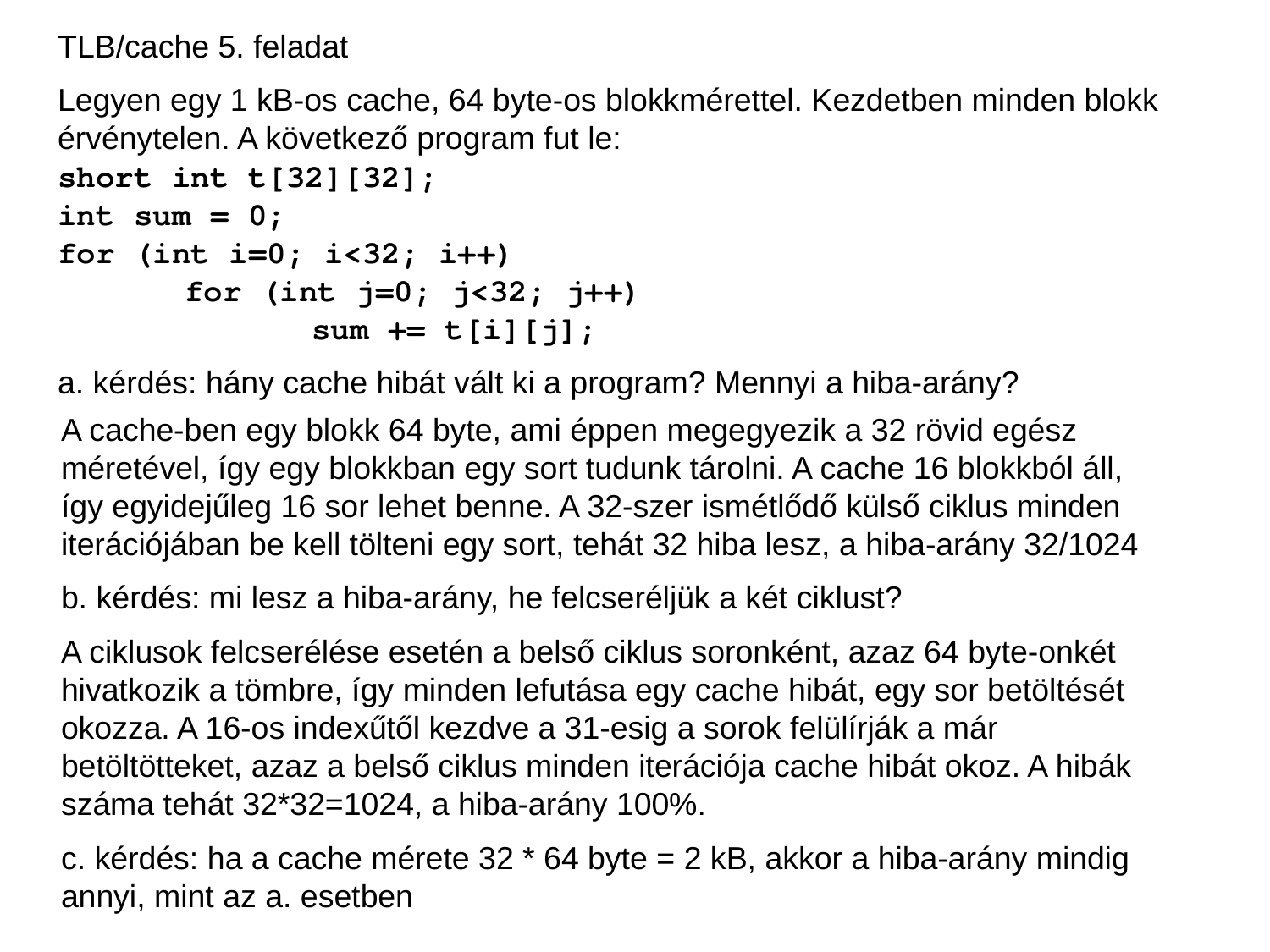

TLB/cache 5. feladat
Legyen egy 1 kB-os cache, 64 byte-os blokkmérettel. Kezdetben minden blokk érvénytelen. A következő program fut le:
short int t[32][32];
int sum = 0;
for (int i=0; i<32; i++)
	for (int j=0; j<32; j++)
		sum += t[i][j];
a. kérdés: hány cache hibát vált ki a program? Mennyi a hiba-arány?
A cache-ben egy blokk 64 byte, ami éppen megegyezik a 32 rövid egész méretével, így egy blokkban egy sort tudunk tárolni. A cache 16 blokkból áll, így egyidejűleg 16 sor lehet benne. A 32-szer ismétlődő külső ciklus minden iterációjában be kell tölteni egy sort, tehát 32 hiba lesz, a hiba-arány 32/1024
b. kérdés: mi lesz a hiba-arány, he felcseréljük a két ciklust?
A ciklusok felcserélése esetén a belső ciklus soronként, azaz 64 byte-onkét hivatkozik a tömbre, így minden lefutása egy cache hibát, egy sor betöltését okozza. A 16-os indexűtől kezdve a 31-esig a sorok felülírják a már betöltötteket, azaz a belső ciklus minden iterációja cache hibát okoz. A hibák száma tehát 32*32=1024, a hiba-arány 100%.
c. kérdés: ha a cache mérete 32 * 64 byte = 2 kB, akkor a hiba-arány mindig annyi, mint az a. esetben